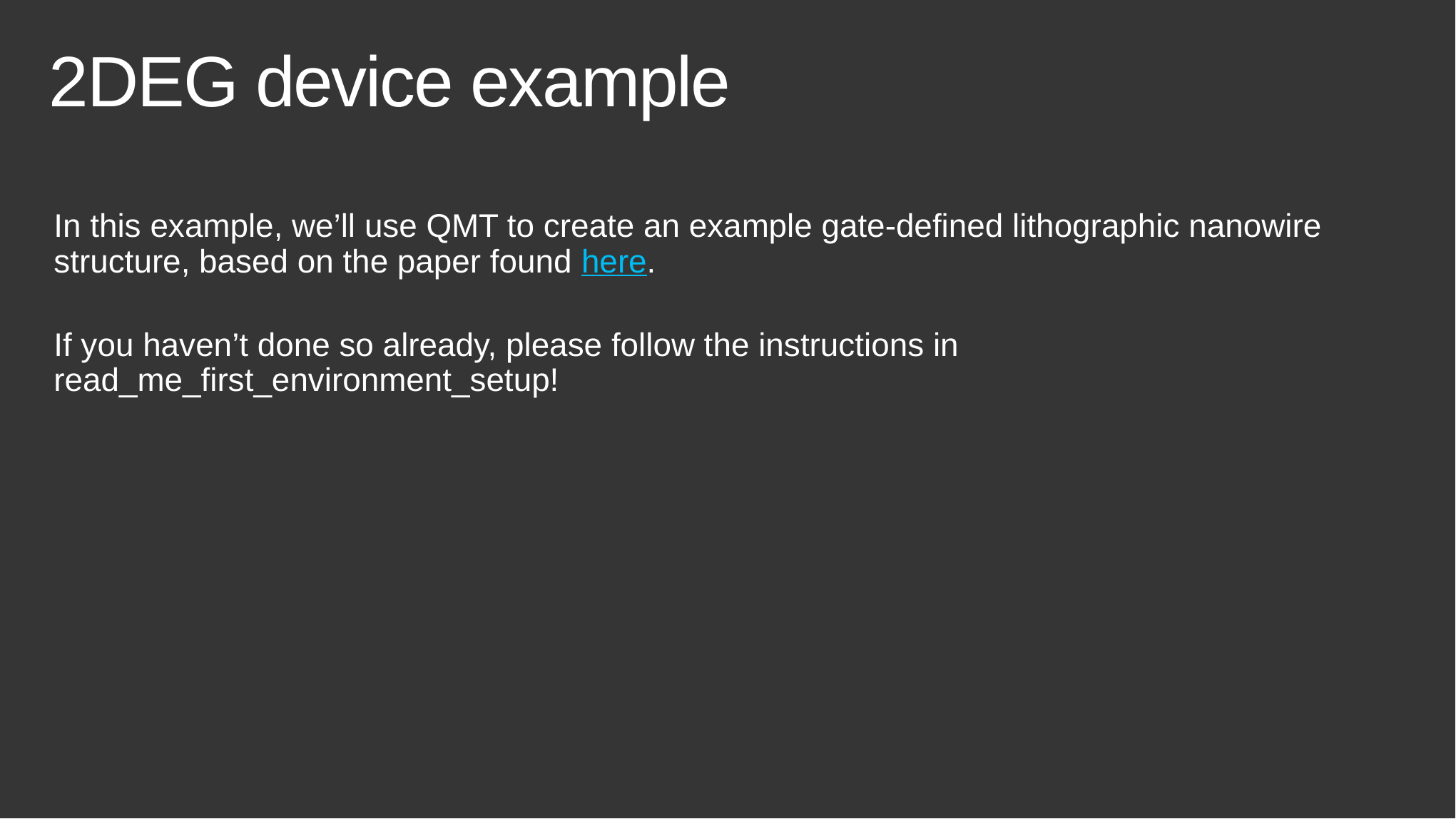

# 2DEG device example
In this example, we’ll use QMT to create an example gate-defined lithographic nanowire structure, based on the paper found here.

If you haven’t done so already, please follow the instructions in read_me_first_environment_setup!